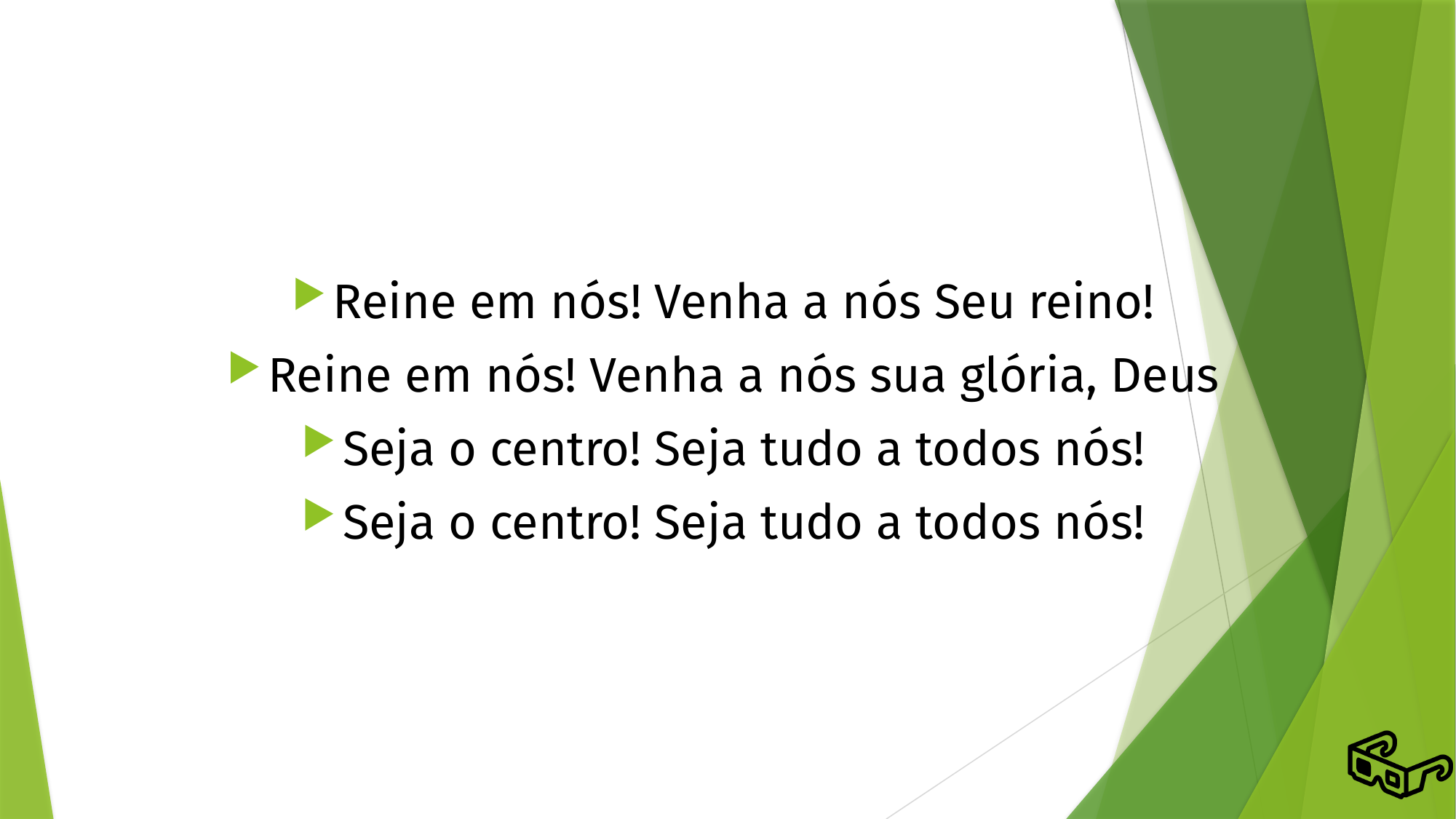

# Reine em nós! Venha a nós Seu reino!
Reine em nós! Venha a nós sua glória, Deus
Seja o centro! Seja tudo a todos nós!
Seja o centro! Seja tudo a todos nós!